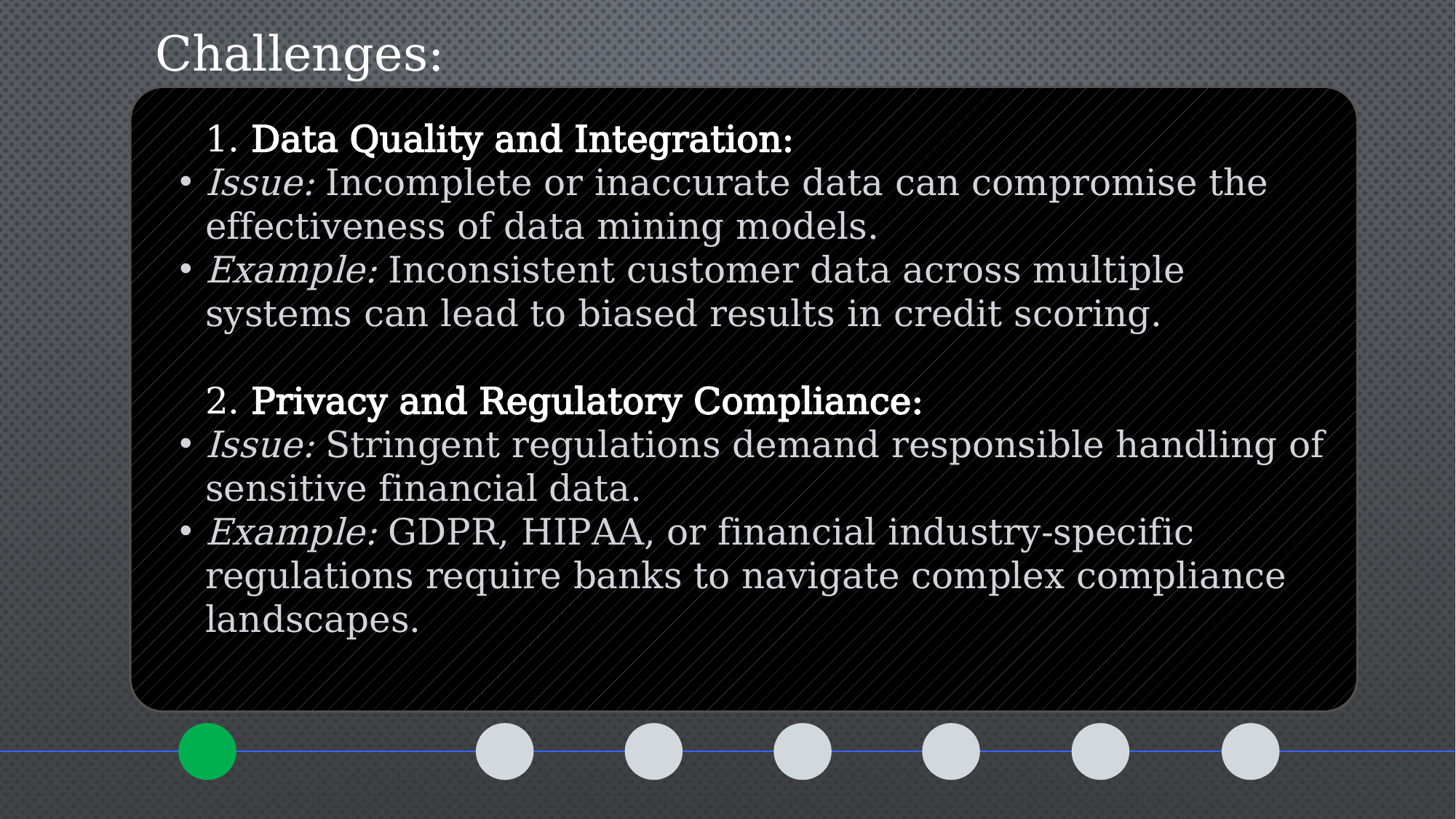

Challenges:

1. Data Quality and Integration:
Issue: Incomplete or inaccurate data can compromise the effectiveness of data mining models.
Example: Inconsistent customer data across multiple systems can lead to biased results in credit scoring.

2. Privacy and Regulatory Compliance:
Issue: Stringent regulations demand responsible handling of sensitive financial data.
Example: GDPR, HIPAA, or financial industry-specific regulations require banks to navigate complex compliance landscapes.